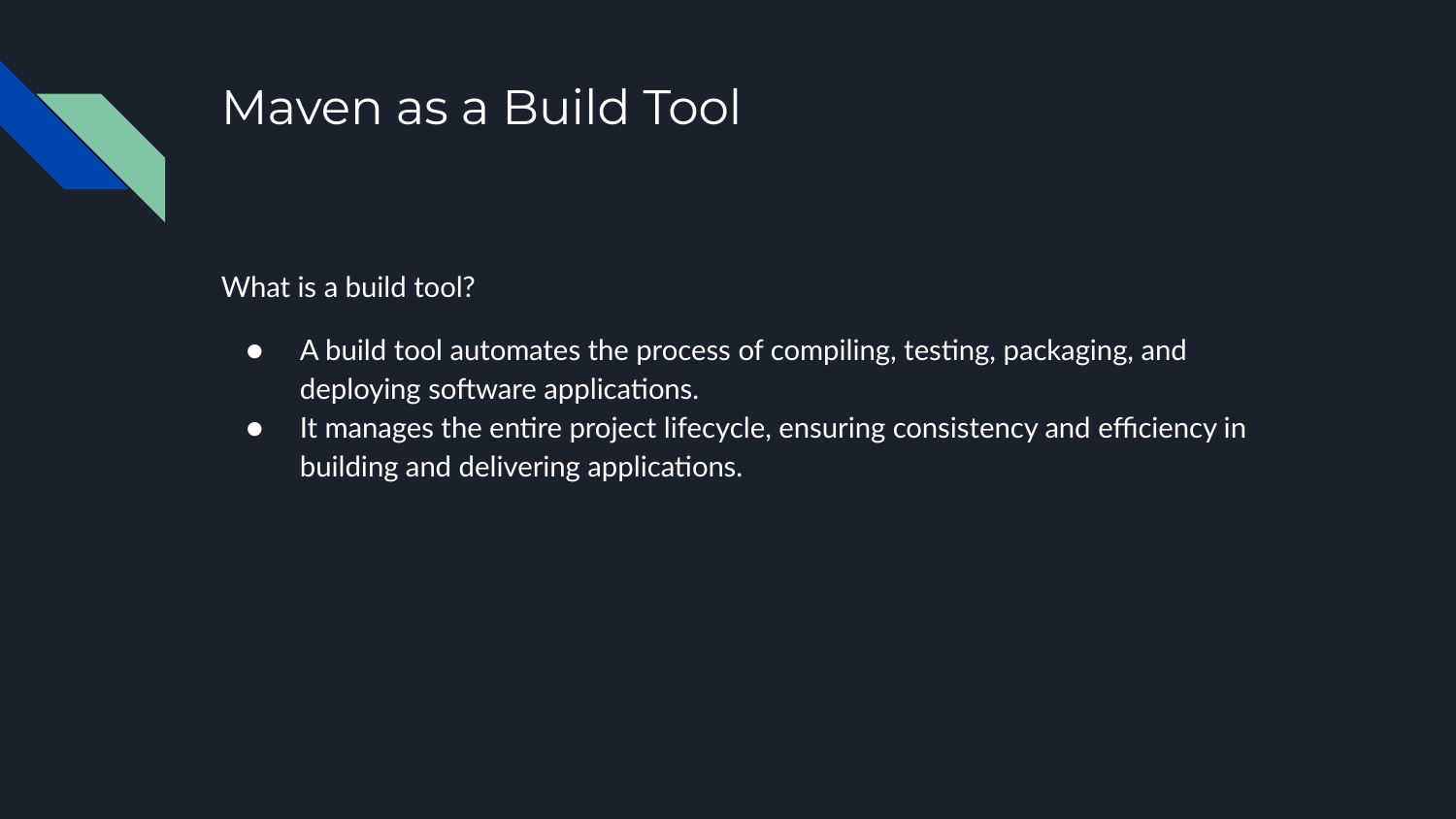

# Maven as a Build Tool
What is a build tool?
A build tool automates the process of compiling, testing, packaging, and deploying software applications.
It manages the entire project lifecycle, ensuring consistency and efficiency in building and delivering applications.